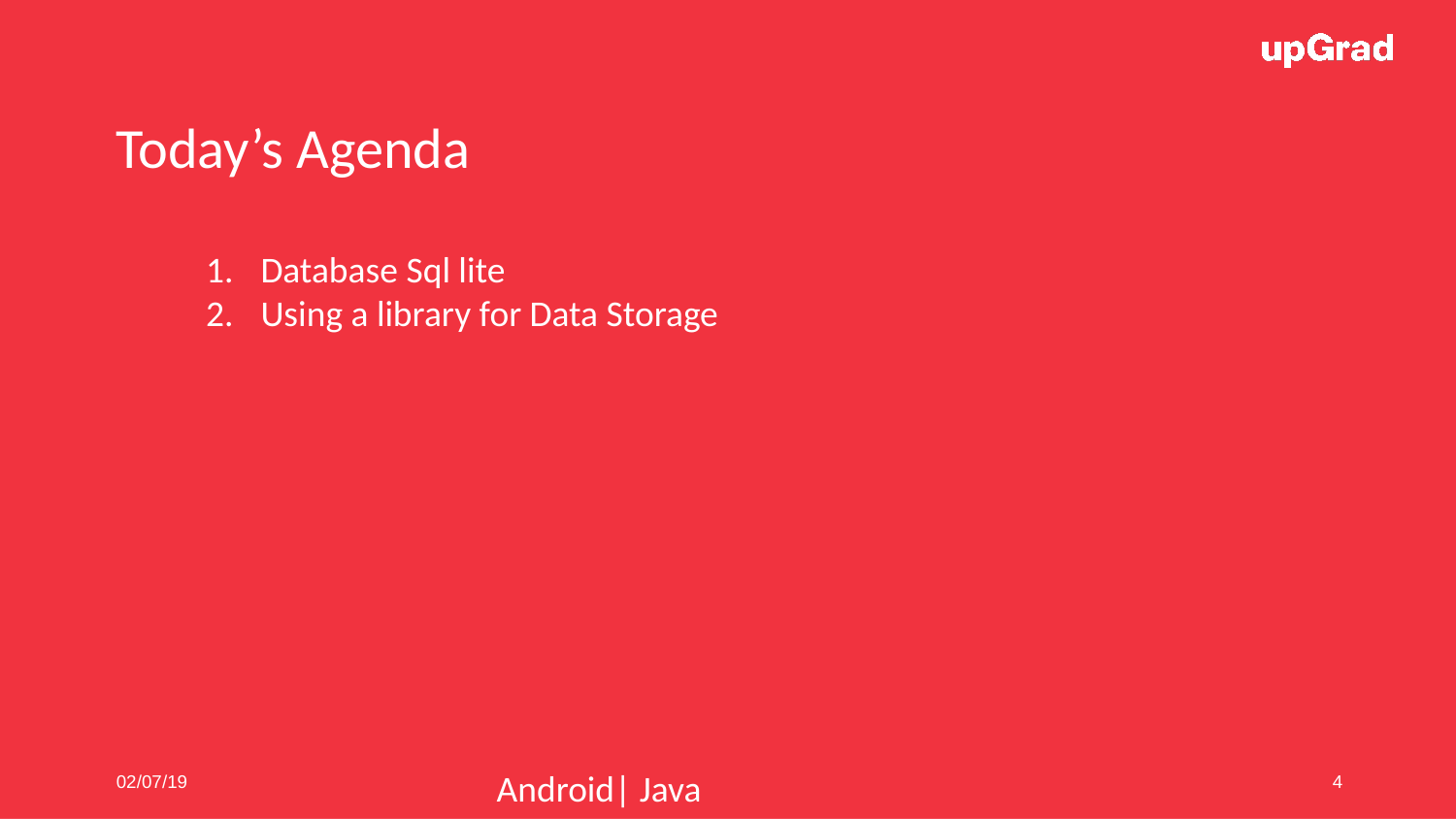

Today’s Agenda
Database Sql lite
Using a library for Data Storage
02/07/19
Android| Java

4